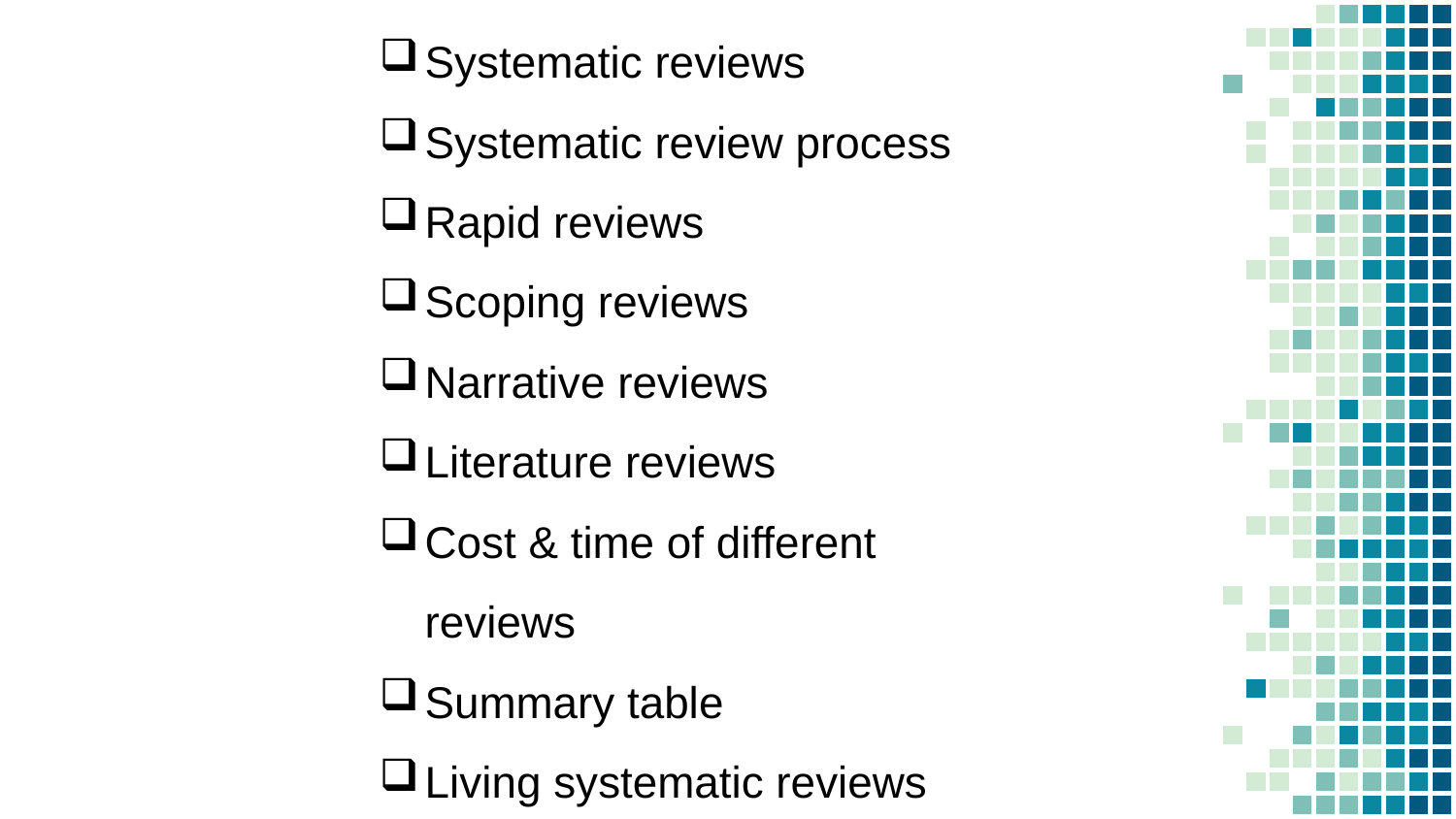

Systematic reviews
Systematic review process
Rapid reviews
Scoping reviews
Narrative reviews
Literature reviews
Cost & time of different reviews
Summary table
Living systematic reviews
Search strategy/protocol